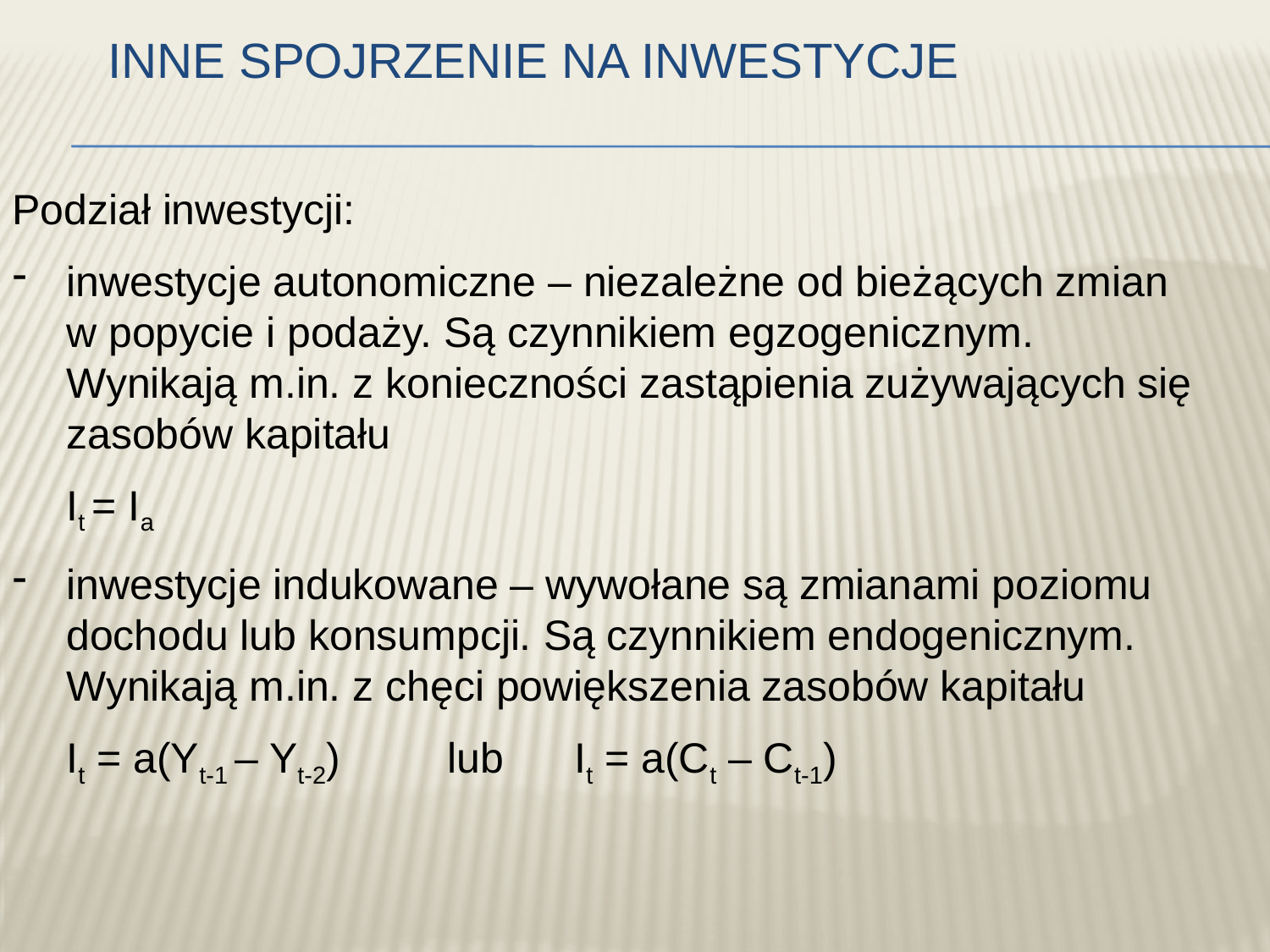

# Inne spojrzenie na inwestycje
Podział inwestycji:
inwestycje autonomiczne – niezależne od bieżących zmian w popycie i podaży. Są czynnikiem egzogenicznym. Wynikają m.in. z konieczności zastąpienia zużywających się zasobów kapitału
	It = Ia
inwestycje indukowane – wywołane są zmianami poziomu dochodu lub konsumpcji. Są czynnikiem endogenicznym. Wynikają m.in. z chęci powiększenia zasobów kapitału
	It = a(Yt-1 – Yt-2)	lub	It = a(Ct – Ct-1)